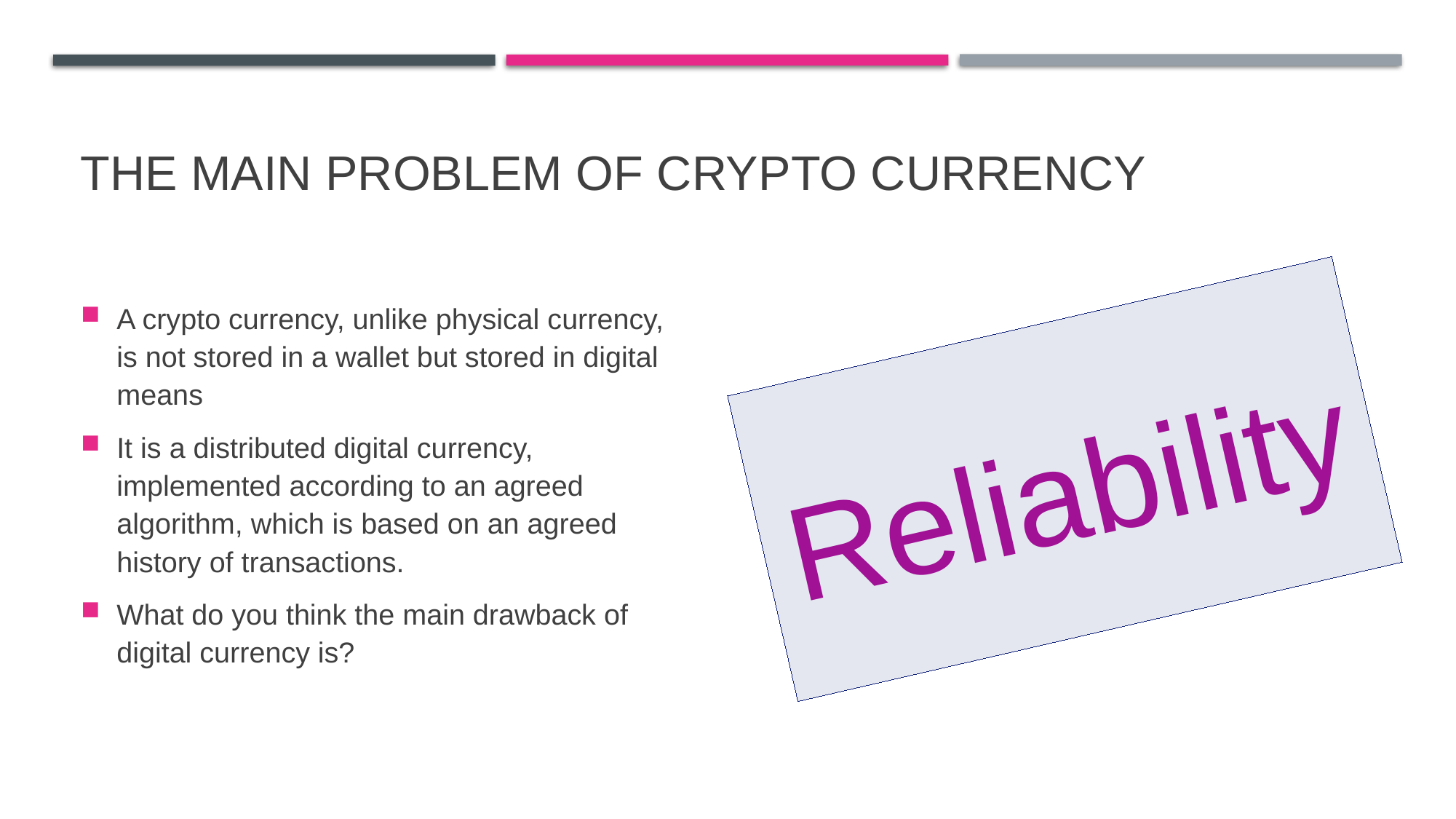

# The main problem of crypto currency
A crypto currency, unlike physical currency, is not stored in a wallet but stored in digital means
It is a distributed digital currency, implemented according to an agreed algorithm, which is based on an agreed history of transactions.
What do you think the main drawback of digital currency is?
Reliability